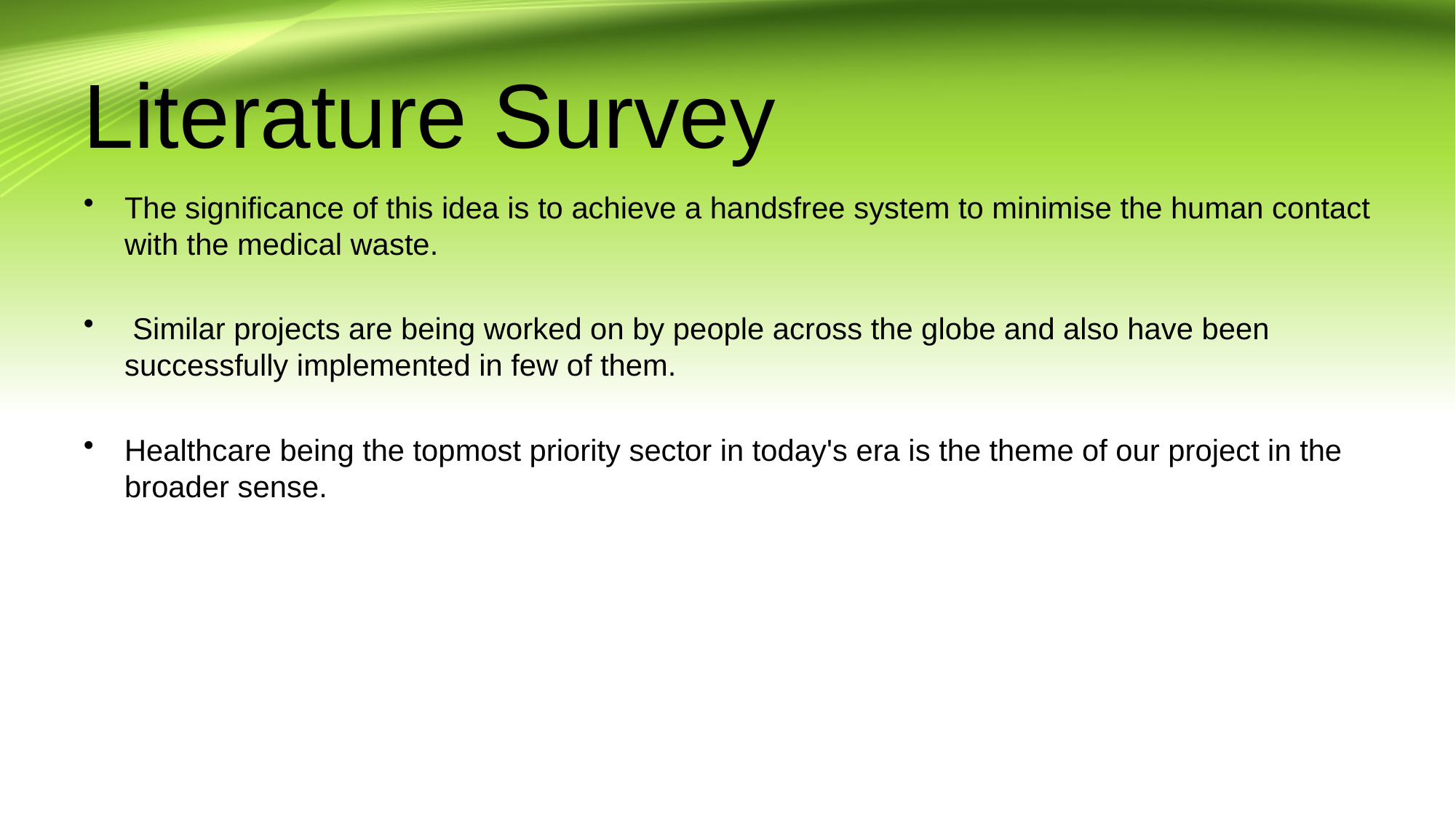

# Literature Survey

The significance of this idea is to achieve a handsfree system to minimise the human contact with the medical waste.

 Similar projects are being worked on by people across the globe and also have been successfully implemented in few of them.

Healthcare being the topmost priority sector in today's era is the theme of our project in the broader sense.